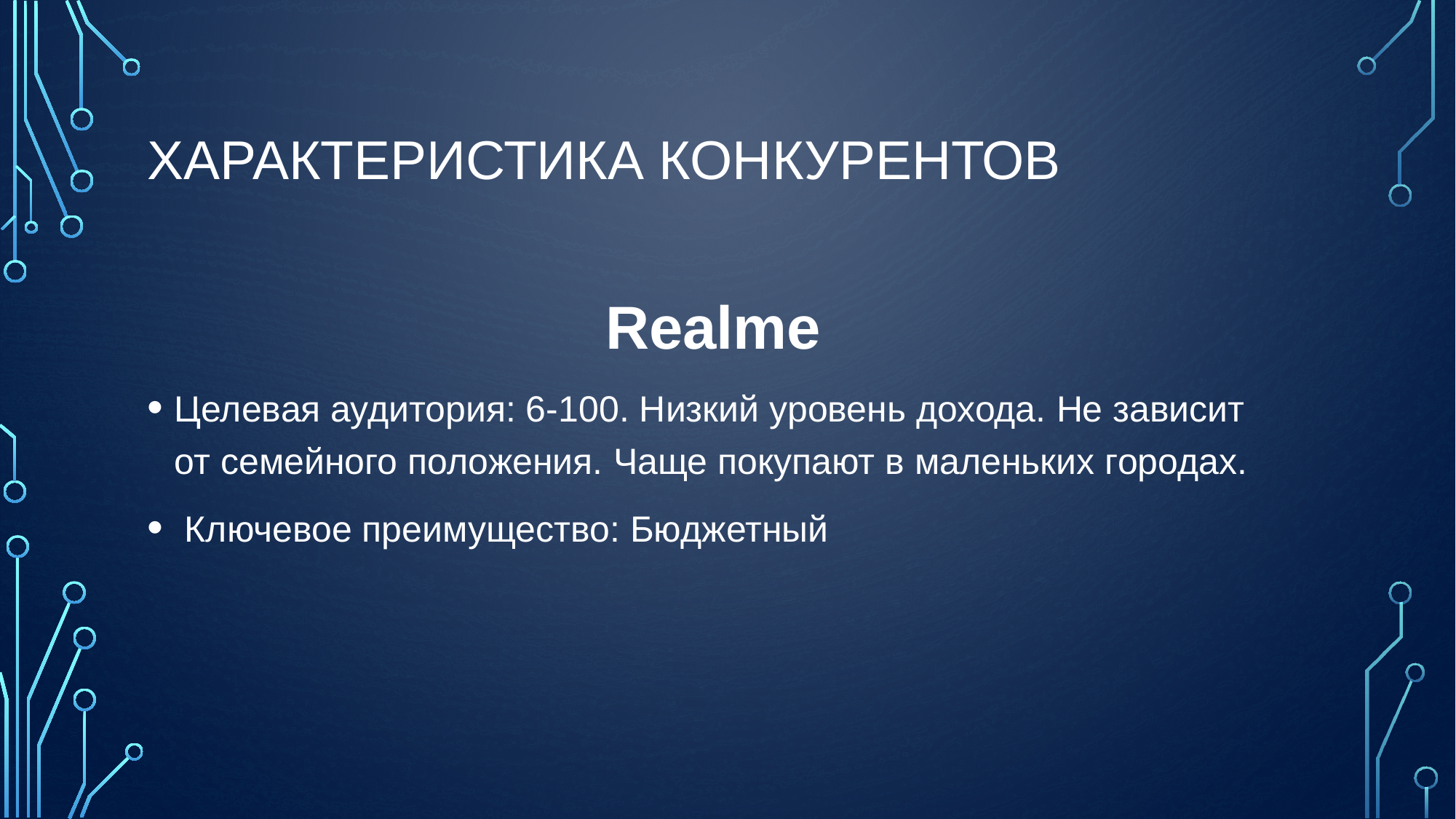

# Характеристика конкурентов
Realme
Целевая аудитория: 6-100. Низкий уровень дохода. Не зависит от семейного положения. Чаще покупают в маленьких городах.
 Ключевое преимущество: Бюджетный